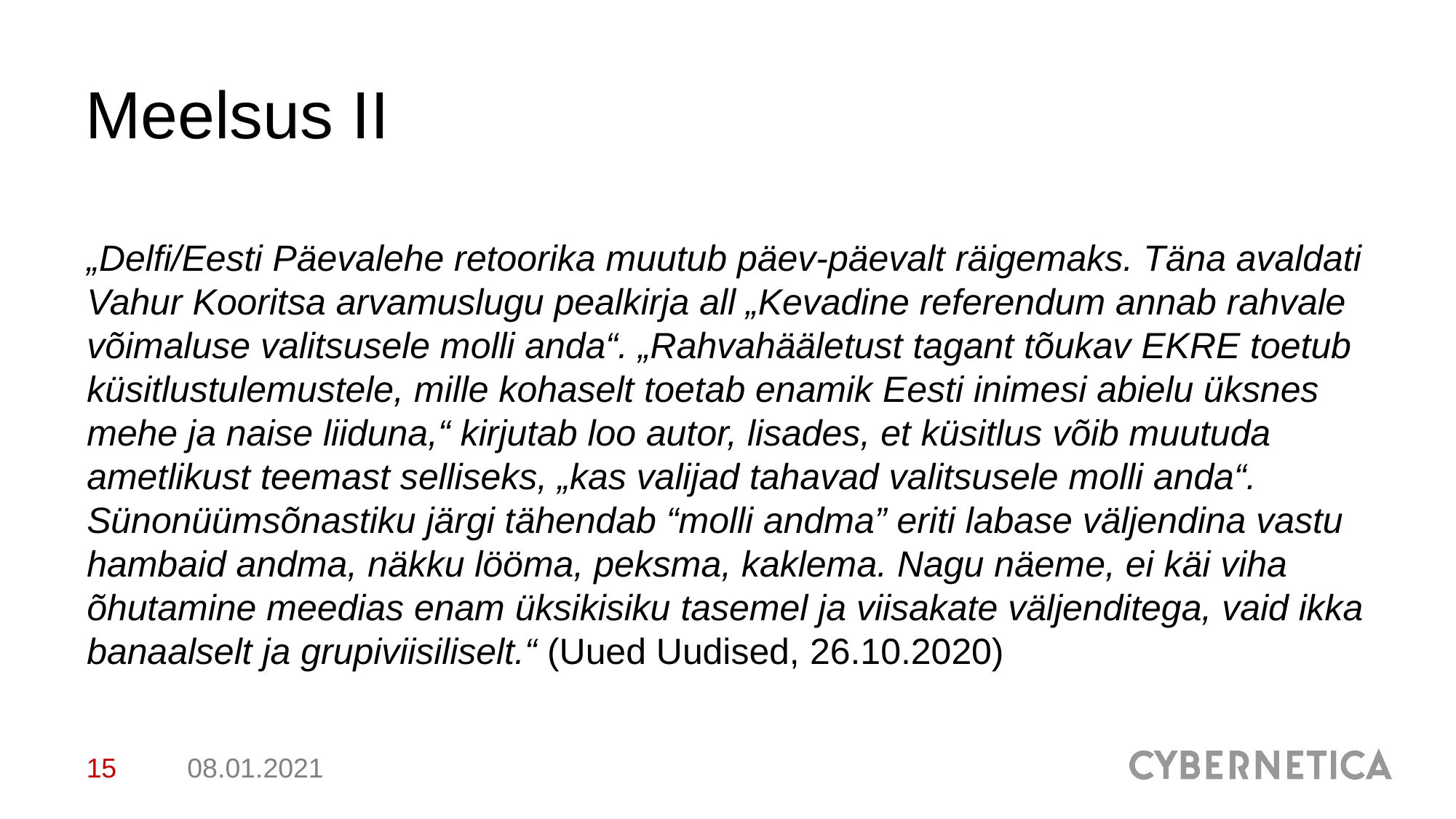

# Meelsus II
„Delfi/Eesti Päevalehe retoorika muutub päev-päevalt räigemaks. Täna avaldati Vahur Kooritsa arvamuslugu pealkirja all „Kevadine referendum annab rahvale võimaluse valitsusele molli anda“. „Rahvahääletust tagant tõukav EKRE toetub küsitlustulemustele, mille kohaselt toetab enamik Eesti inimesi abielu üksnes mehe ja naise liiduna,“ kirjutab loo autor, lisades, et küsitlus võib muutuda ametlikust teemast selliseks, „kas valijad tahavad valitsusele molli anda“. Sünonüümsõnastiku järgi tähendab “molli andma” eriti labase väljendina vastu hambaid andma, näkku lööma, peksma, kaklema. Nagu näeme, ei käi viha õhutamine meedias enam üksikisiku tasemel ja viisakate väljenditega, vaid ikka banaalselt ja grupiviisiliselt.“ (Uued Uudised, 26.10.2020)
15
08.01.2021